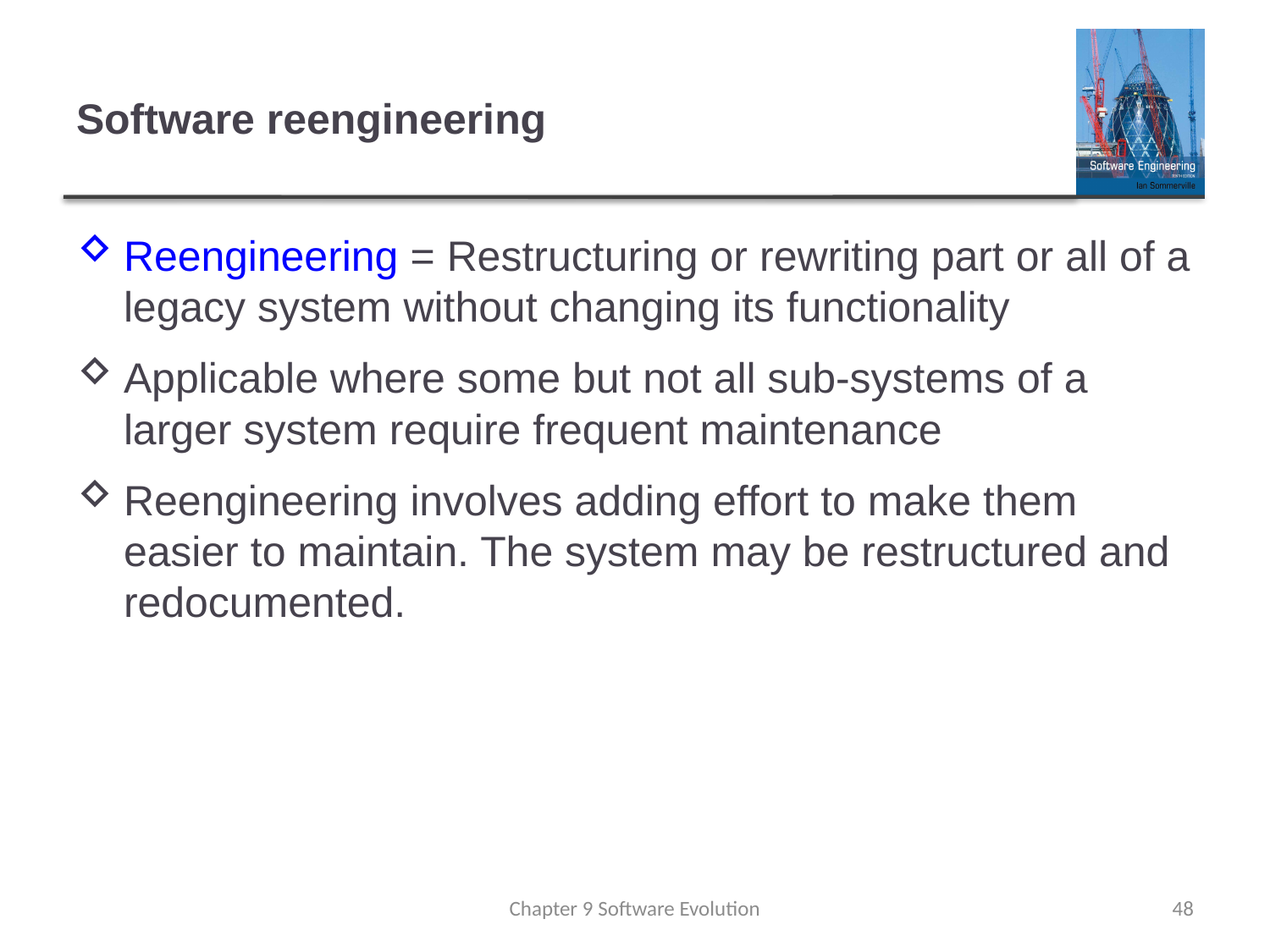

# Software reengineering
Reengineering = Restructuring or rewriting part or all of a legacy system without changing its functionality
Applicable where some but not all sub-systems of a larger system require frequent maintenance
Reengineering involves adding effort to make them easier to maintain. The system may be restructured and redocumented.

Chapter 9 Software Evolution
48